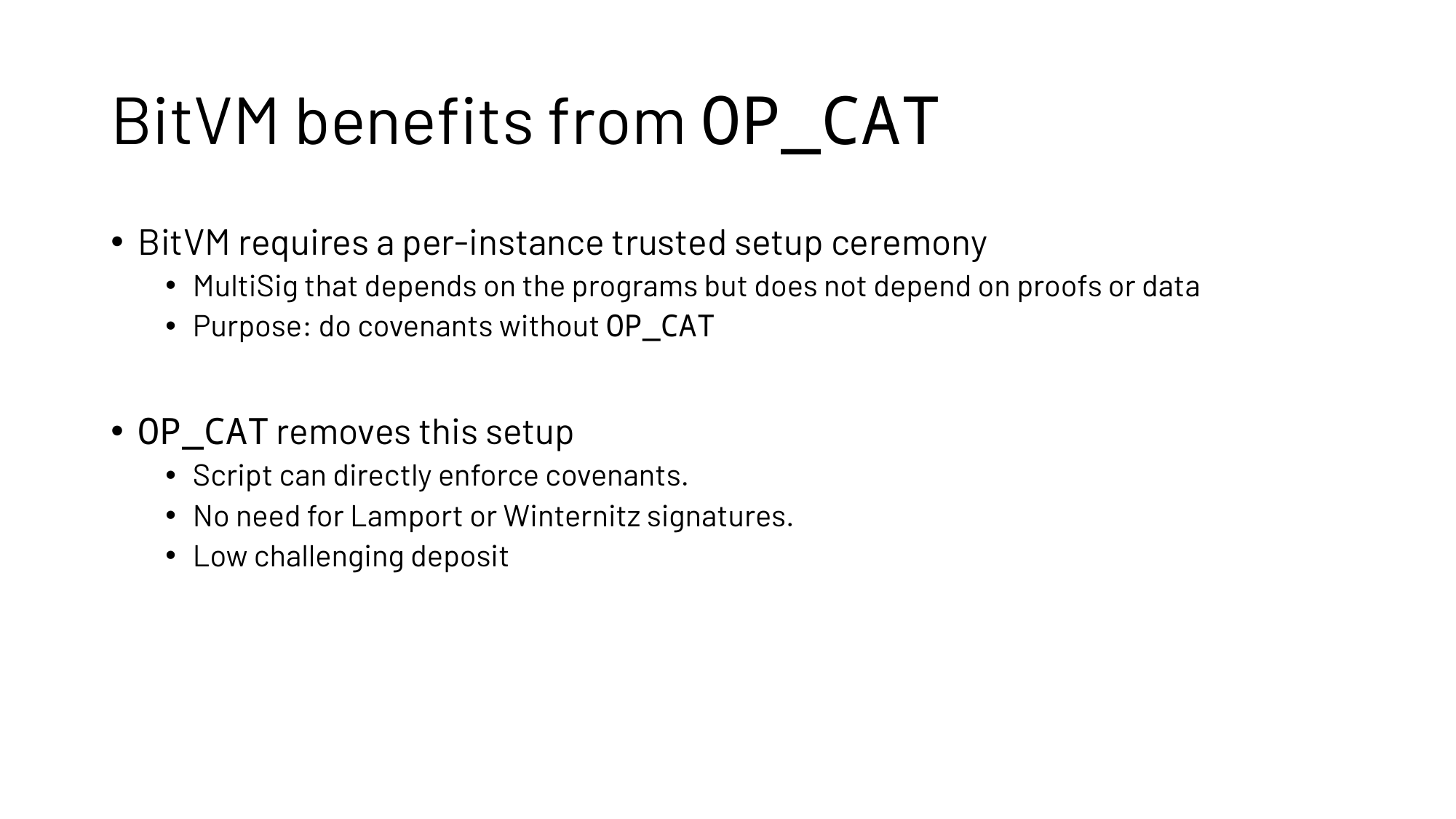

# BitVM benefits from OP_CAT
BitVM requires a per-instance trusted setup ceremony
MultiSig that depends on the programs but does not depend on proofs or data
Purpose: do covenants without OP_CAT

OP_CAT removes this setup
Script can directly enforce covenants.
No need for Lamport or Winternitz signatures.
Low challenging deposit